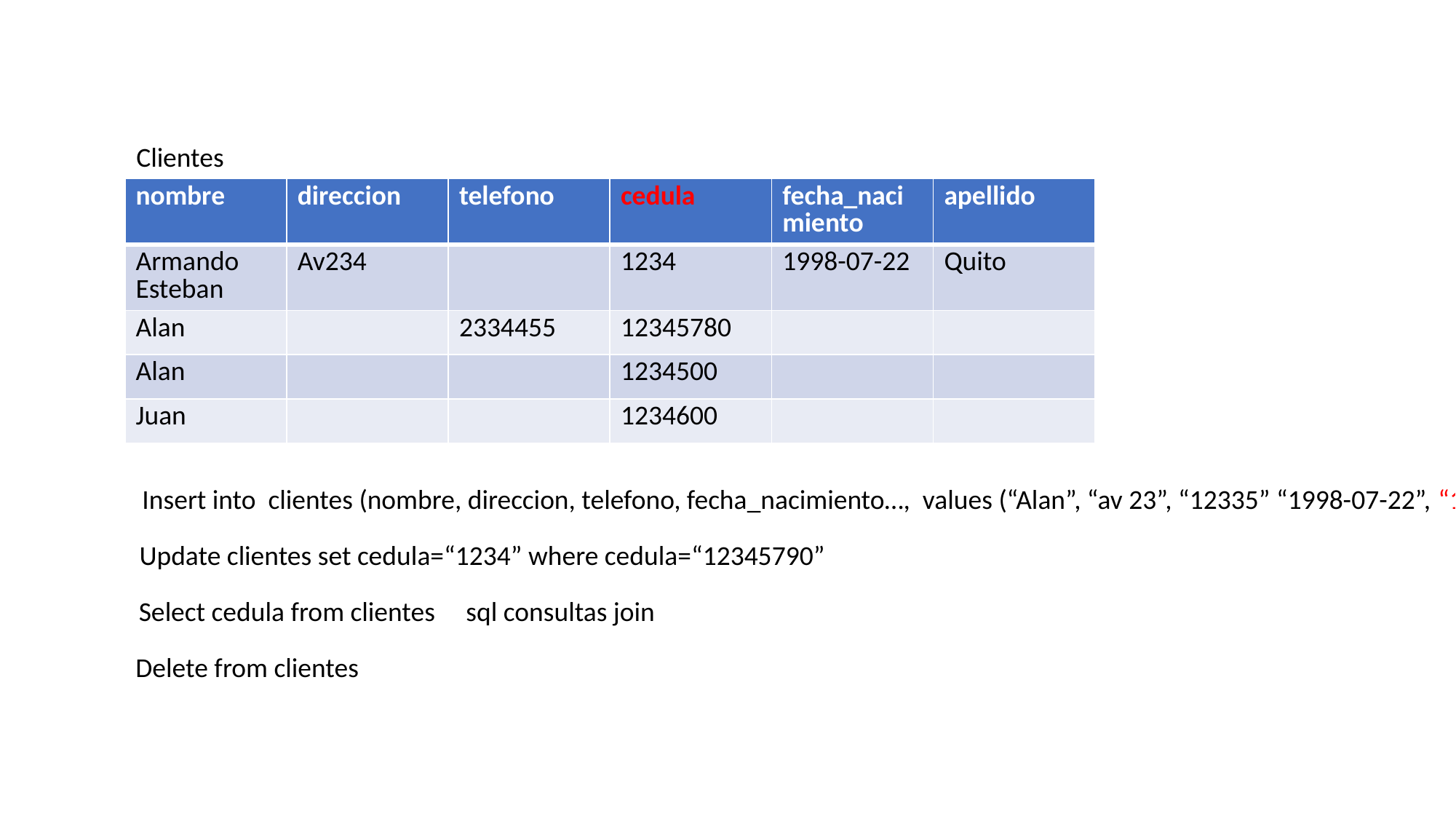

Clientes
| nombre | direccion | telefono | cedula | fecha\_nacimiento | apellido |
| --- | --- | --- | --- | --- | --- |
| Armando Esteban | Av234 |  | 1234 | 1998-07-22 | Quito |
| Alan |  | 2334455 | 12345780 |  |  |
| Alan |  |  | 1234500 |  |  |
| Juan |  |  | 1234600 |  |  |
Insert into  clientes (nombre, direccion, telefono, fecha_nacimiento…,  values (“Alan”, “av 23”, “12335” “1998-07-22”, “123456780”,  “Brito”)
Update clientes set cedula=“1234” where cedula=“12345790”
Select cedula from clientes     sql consultas join
Delete from clientes